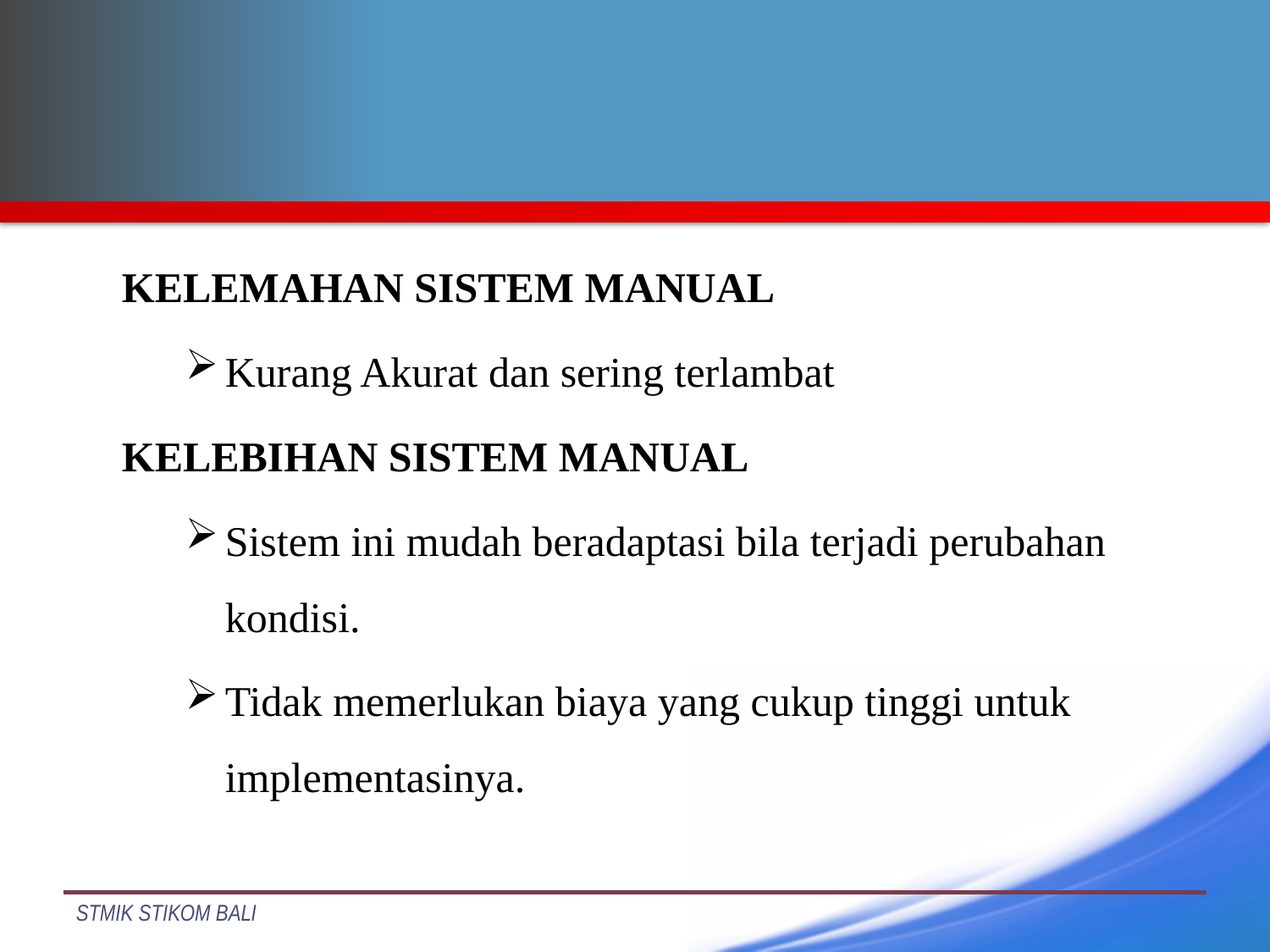

KELEMAHAN SISTEM MANUAL
Kurang Akurat dan sering terlambat
KELEBIHAN SISTEM MANUAL
Sistem ini mudah beradaptasi bila terjadi perubahan kondisi.
Tidak memerlukan biaya yang cukup tinggi untuk implementasinya.